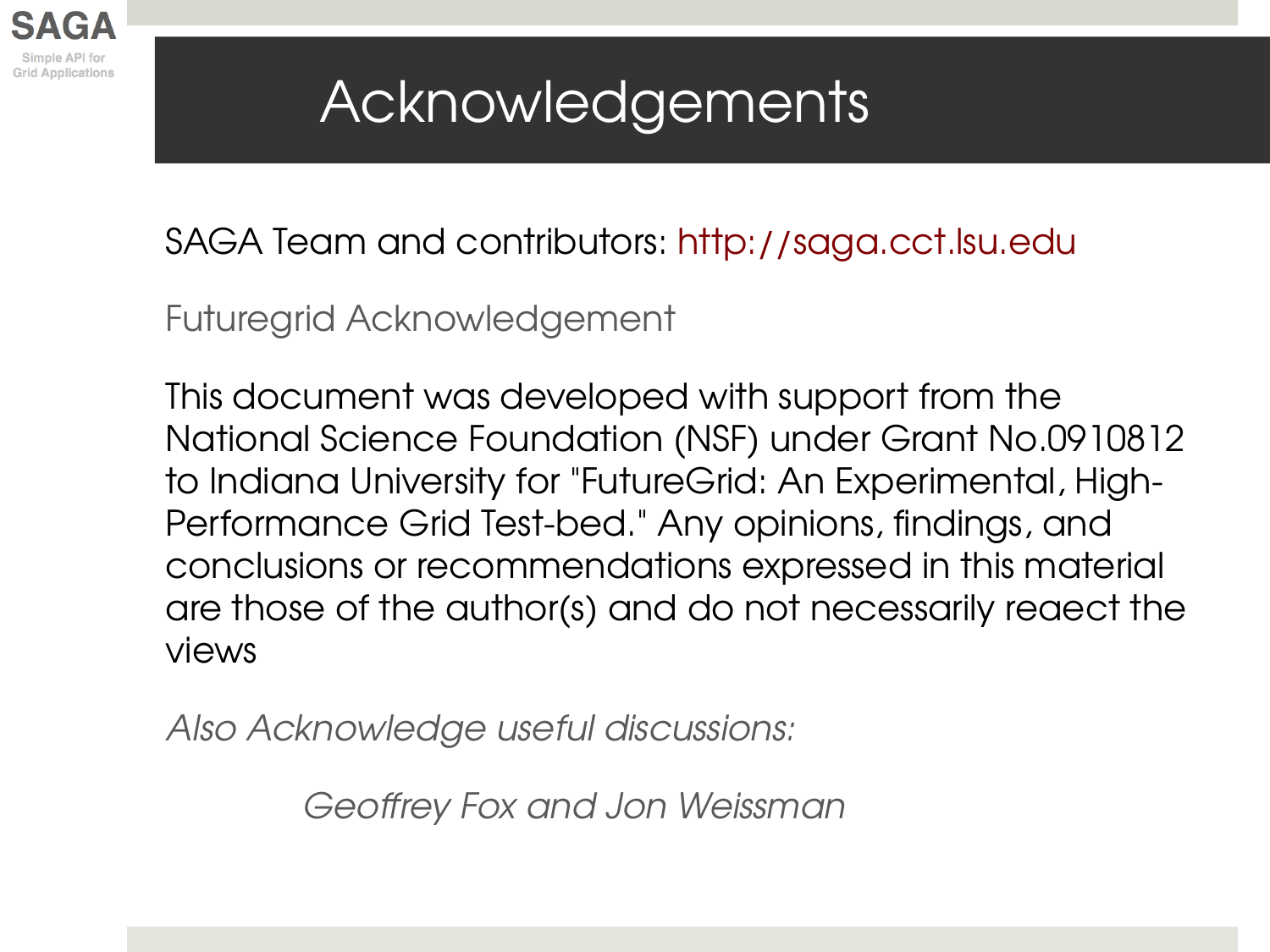

# Acknowledgements
	SAGA Team and contributors: http://saga.cct.lsu.edu
	Futuregrid Acknowledgement
	This document was developed with support from the National Science Foundation (NSF) under Grant No.0910812 to Indiana University for "FutureGrid: An Experimental, High-Performance Grid Test-bed." Any opinions, findings, and conclusions or recommendations expressed in this material are those of the author(s) and do not necessarily reaect the views
     Also Acknowledge useful discussions:
		 Geoffrey Fox and Jon Weissman